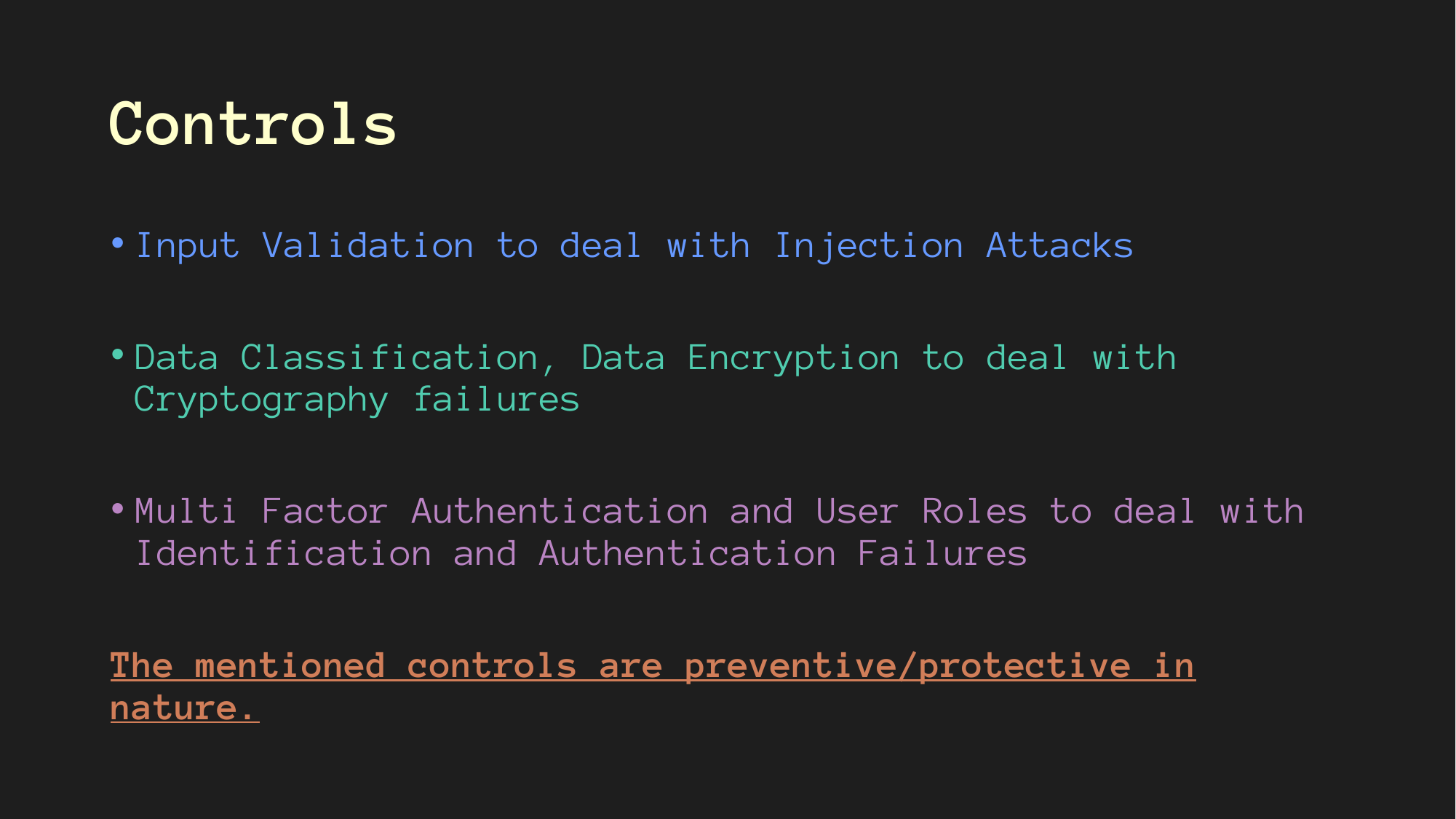

# Controls
Input Validation to deal with Injection Attacks

Data Classification, Data Encryption to deal with Cryptography failures

Multi Factor Authentication and User Roles to deal with Identification and Authentication Failures

The mentioned controls are preventive/protective in nature.